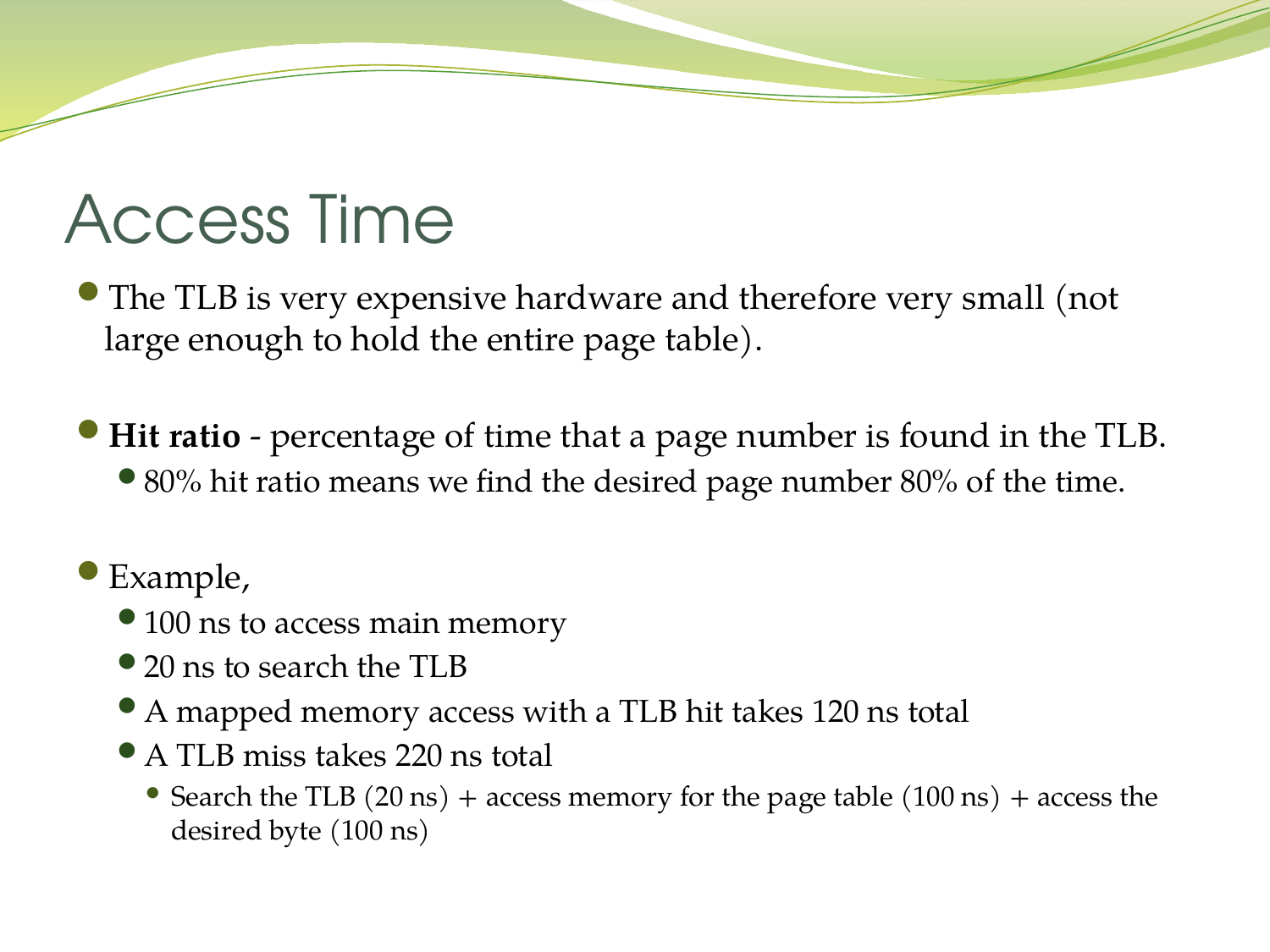

# Access Time
The TLB is very expensive hardware and therefore very small (not large enough to hold the entire page table).

Hit ratio - percentage of time that a page number is found in the TLB.
80% hit ratio means we find the desired page number 80% of the time.

Example,
100 ns to access main memory
20 ns to search the TLB
A mapped memory access with a TLB hit takes 120 ns total
A TLB miss takes 220 ns total
Search the TLB (20 ns) + access memory for the page table (100 ns) + access the desired byte (100 ns)